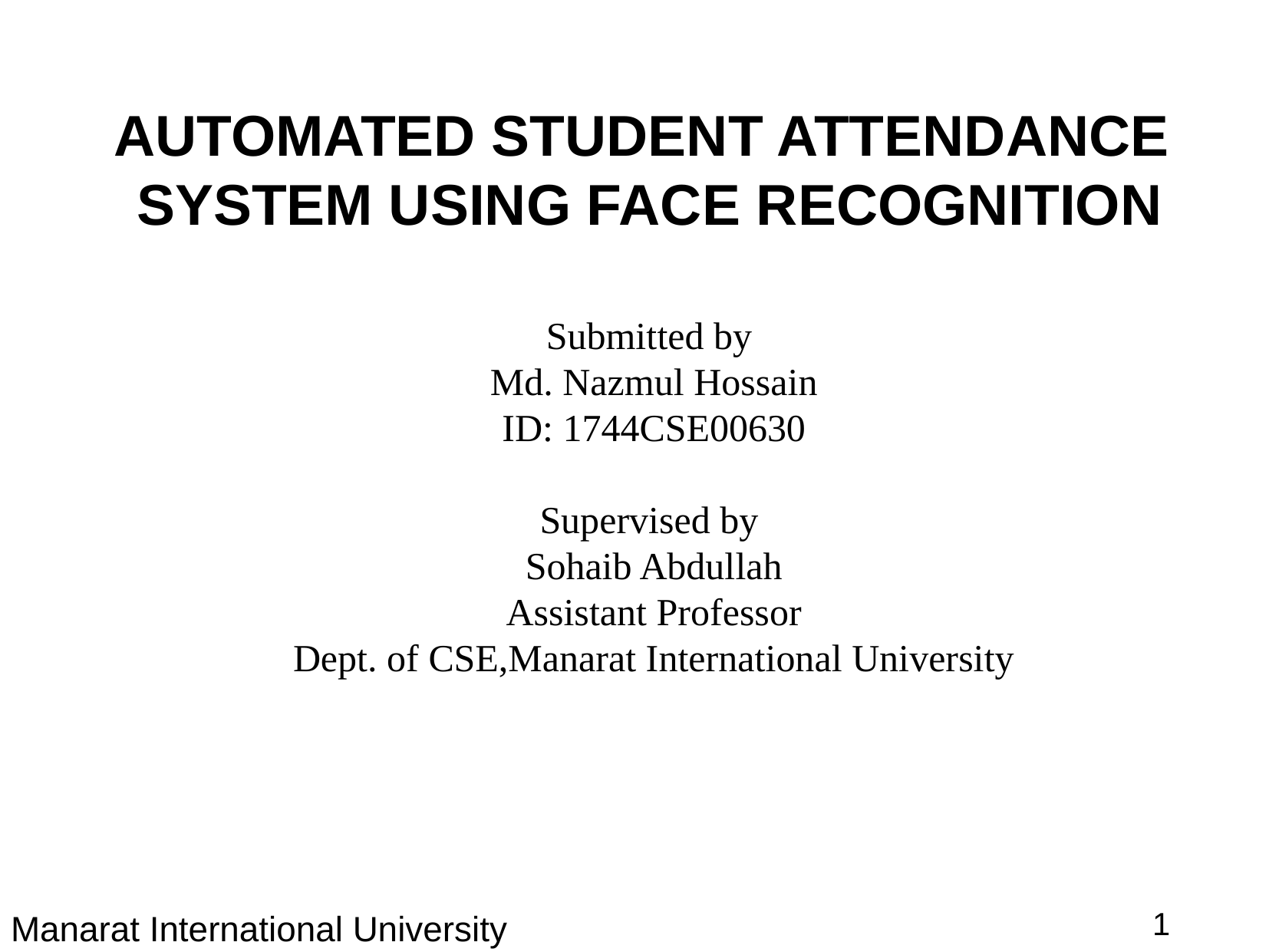

AUTOMATED STUDENT ATTENDANCE
SYSTEM USING FACE RECOGNITION

Submitted by
Md. Nazmul Hossain
ID: 1744CSE00630

Supervised by
Sohaib Abdullah
Assistant Professor
Dept. of CSE,Manarat International University

1
Manarat International University